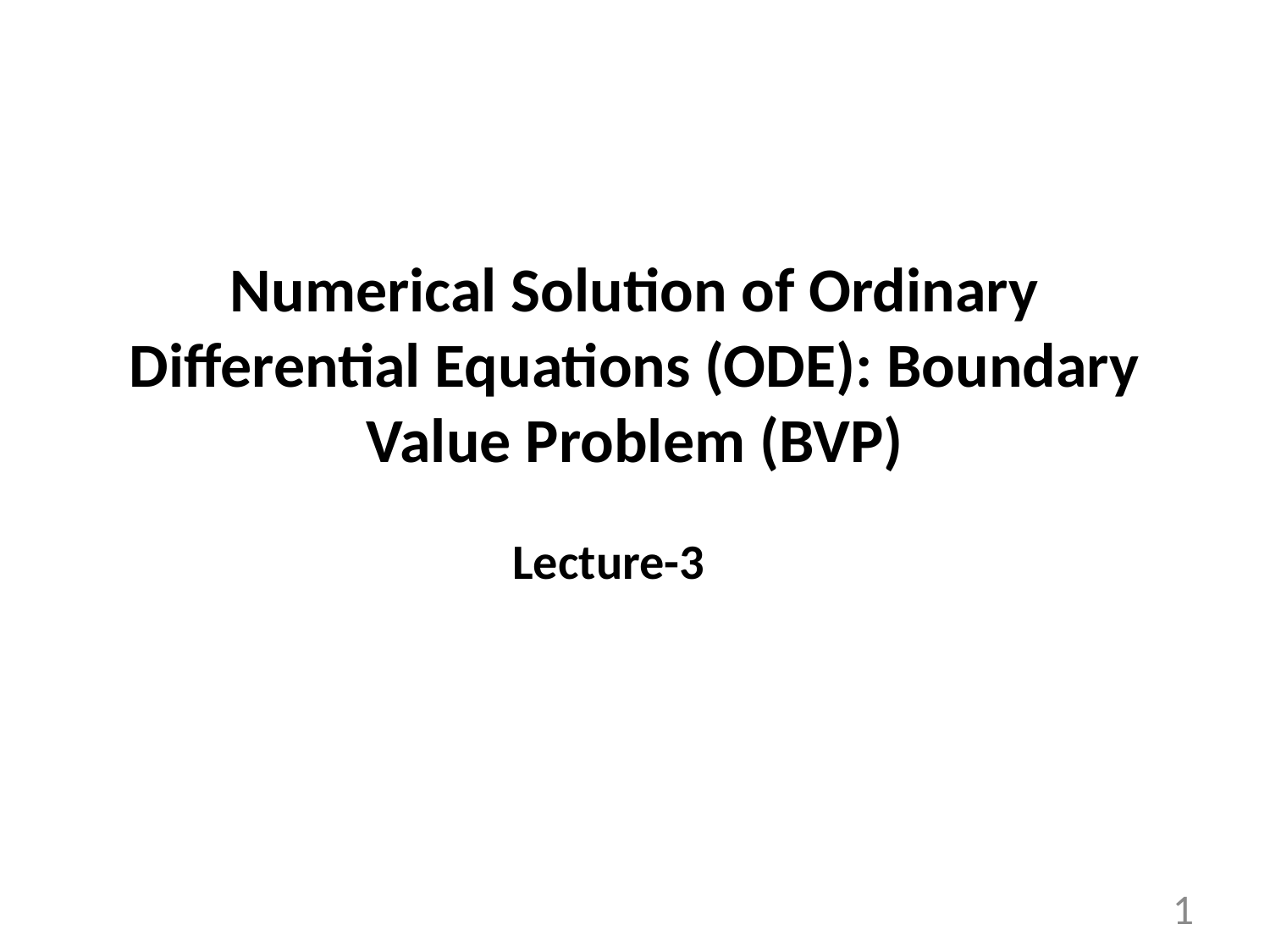

# Numerical Solution of Ordinary Differential Equations (ODE): Boundary Value Problem (BVP)
Lecture-3
1